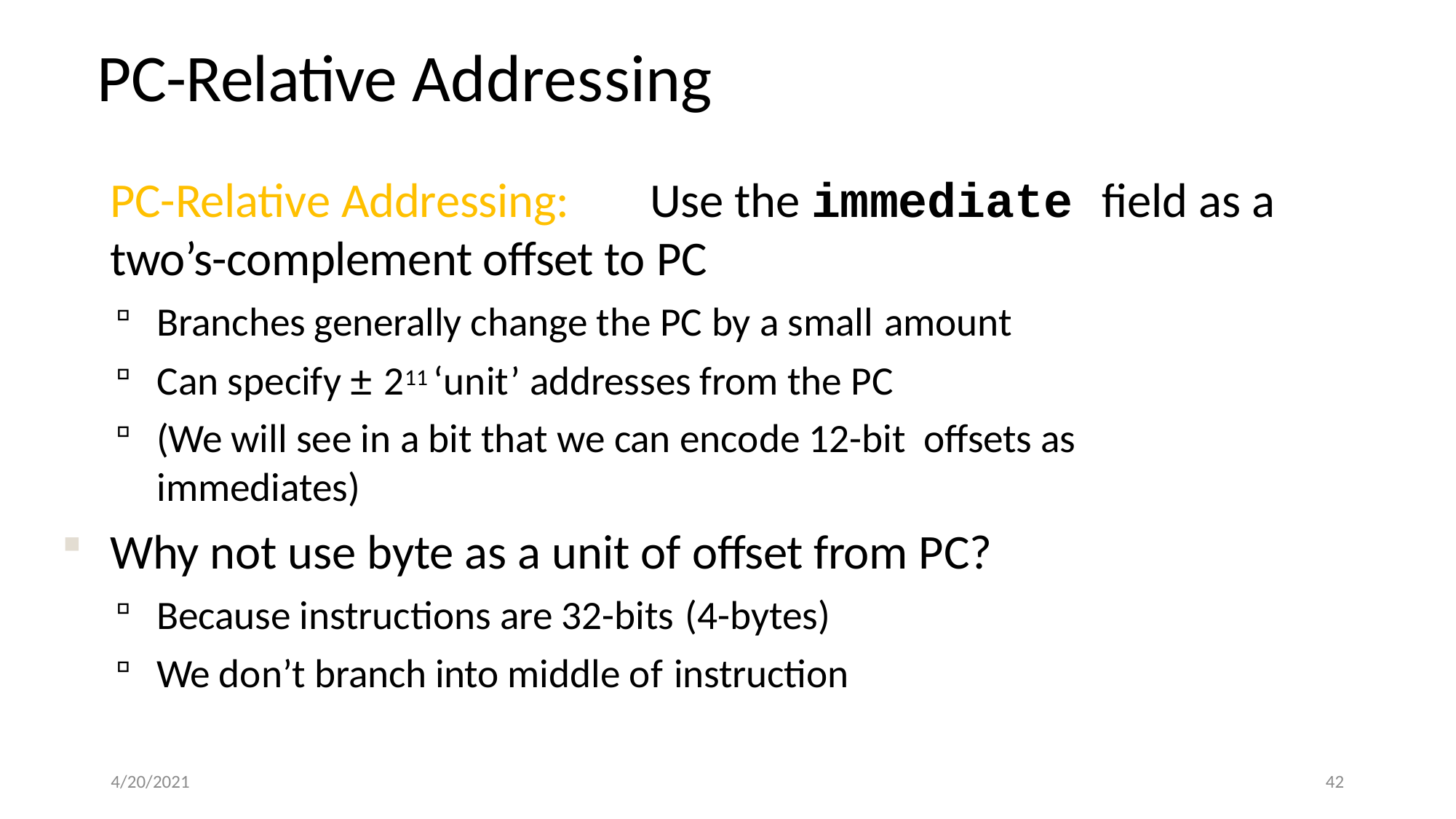

# PC-Relative Addressing
PC-Relative Addressing:	Use the immediate field as a two’s-complement offset to PC
Branches generally change the PC by a small amount
Can specify ± 211 ‘unit’ addresses from the PC
(We will see in a bit that we can encode 12-bit  offsets as immediates)
Why not use byte as a unit of offset from PC?
Because instructions are 32-bits (4-bytes)
We don’t branch into middle of instruction
4/20/2021
42